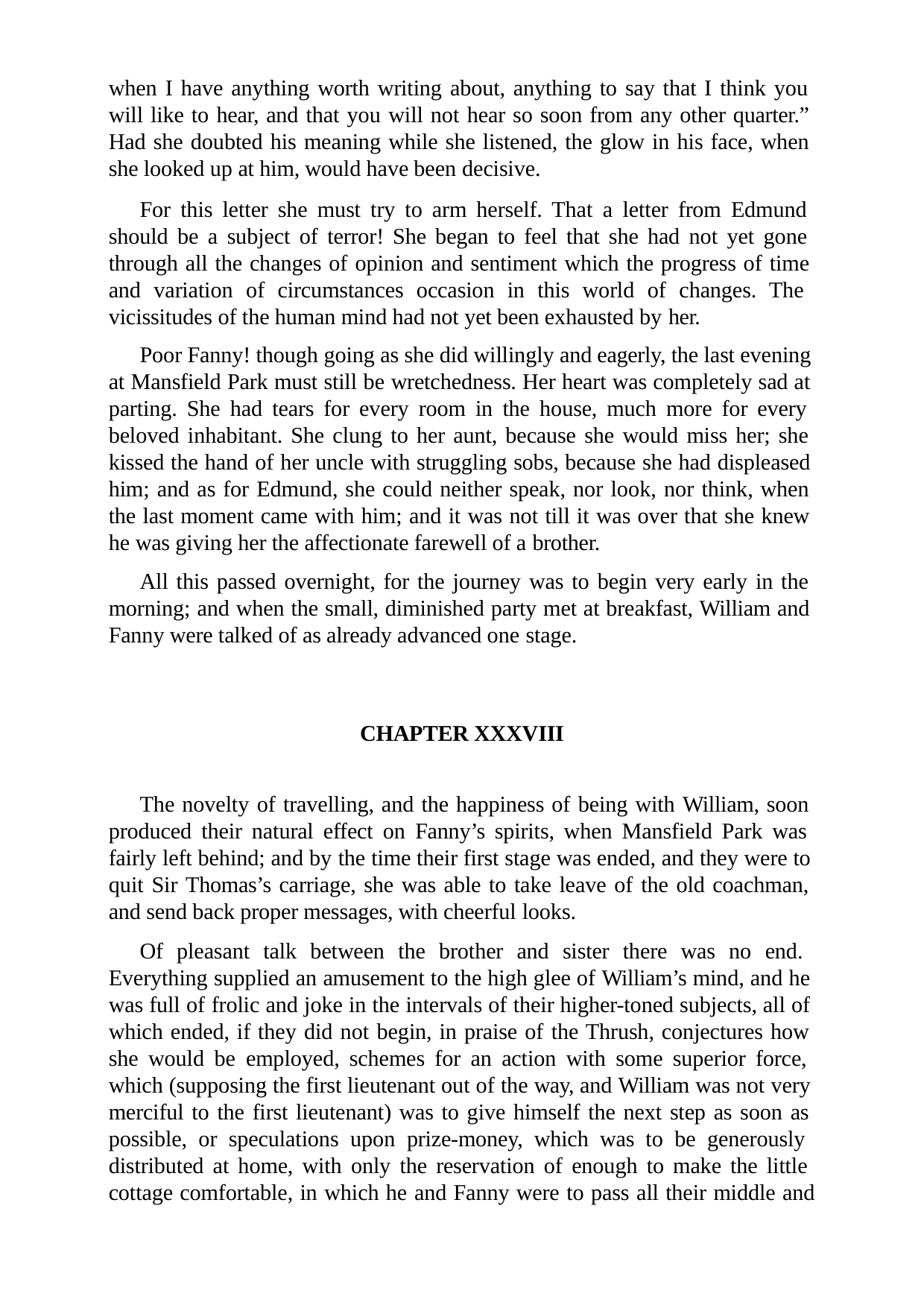

when I have anything worth writing about, anything to say that I think you  will like to hear, and that you will not hear so soon from any other quarter.”  Had she doubted his meaning while she listened, the glow in his face, when  she looked up at him, would have been decisive.
For this letter she must try to arm herself. That a letter from Edmund  should be a subject of terror! She began to feel that she had not yet gone  through all the changes of opinion and sentiment which the progress of time  and variation of circumstances occasion in this world of changes. The  vicissitudes of the human mind had not yet been exhausted by her.
Poor Fanny! though going as she did willingly and eagerly, the last evening  at Mansfield Park must still be wretchedness. Her heart was completely sad at  parting. She had tears for every room in the house, much more for every  beloved inhabitant. She clung to her aunt, because she would miss her; she  kissed the hand of her uncle with struggling sobs, because she had displeased  him; and as for Edmund, she could neither speak, nor look, nor think, when  the last moment came with him; and it was not till it was over that she knew  he was giving her the affectionate farewell of a brother.
All this passed overnight, for the journey was to begin very early in the  morning; and when the small, diminished party met at breakfast, William and  Fanny were talked of as already advanced one stage.
CHAPTER XXXVIII

The novelty of travelling, and the happiness of being with William, soon  produced their natural effect on Fanny’s spirits, when Mansfield Park was  fairly left behind; and by the time their first stage was ended, and they were to  quit Sir Thomas’s carriage, she was able to take leave of the old coachman,  and send back proper messages, with cheerful looks.
Of pleasant talk between the brother and sister there was no end.  Everything supplied an amusement to the high glee of William’s mind, and he  was full of frolic and joke in the intervals of their higher-toned subjects, all of  which ended, if they did not begin, in praise of the Thrush, conjectures how  she would be employed, schemes for an action with some superior force,  which (supposing the first lieutenant out of the way, and William was not very  merciful to the first lieutenant) was to give himself the next step as soon as  possible, or speculations upon prize-money, which was to be generously  distributed at home, with only the reservation of enough to make the little  cottage comfortable, in which he and Fanny were to pass all their middle and